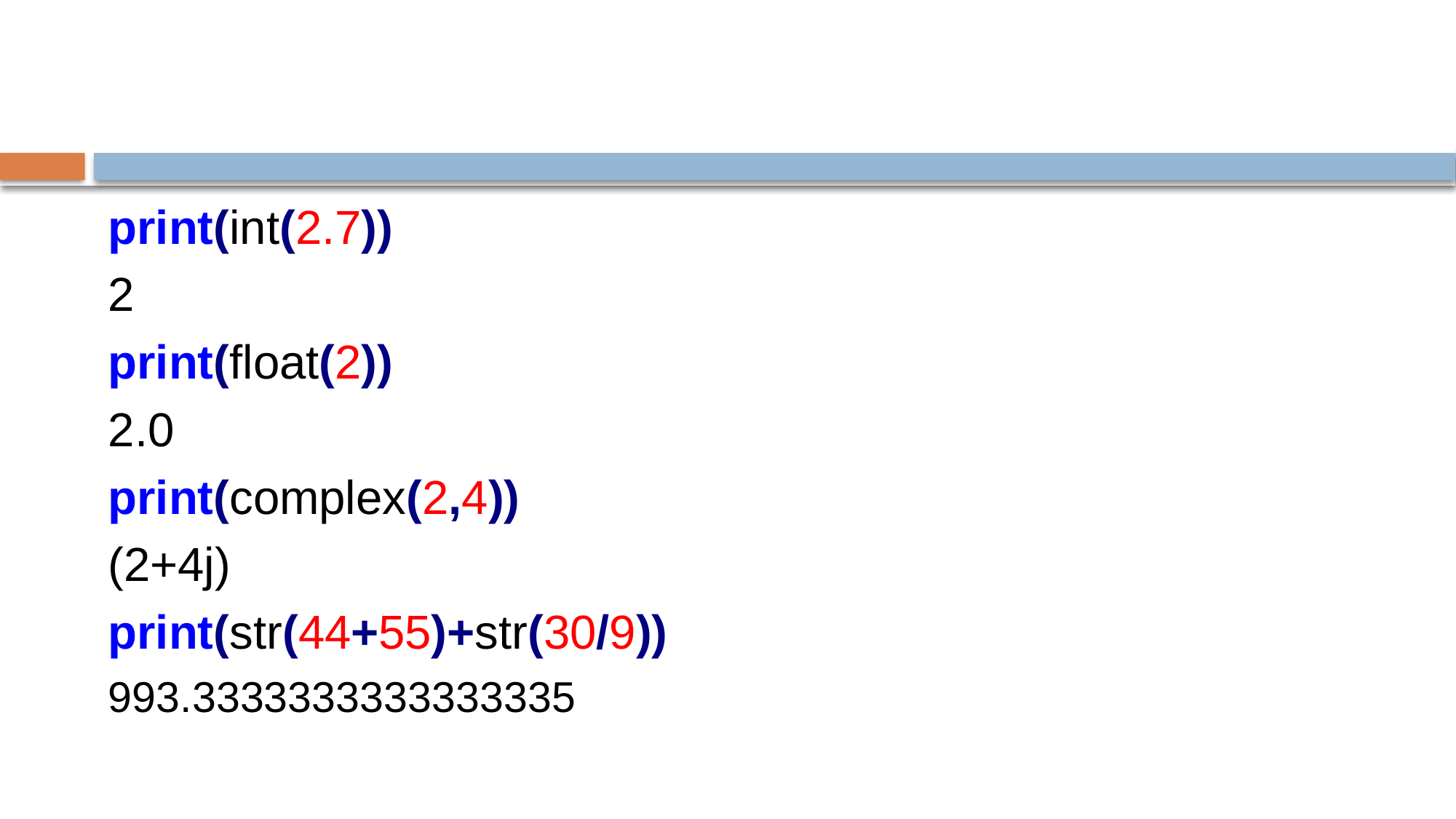

#
print(int(2.7))
2
print(float(2))
2.0
print(complex(2,4))
(2+4j)
print(str(44+55)+str(30/9))
993.3333333333333335